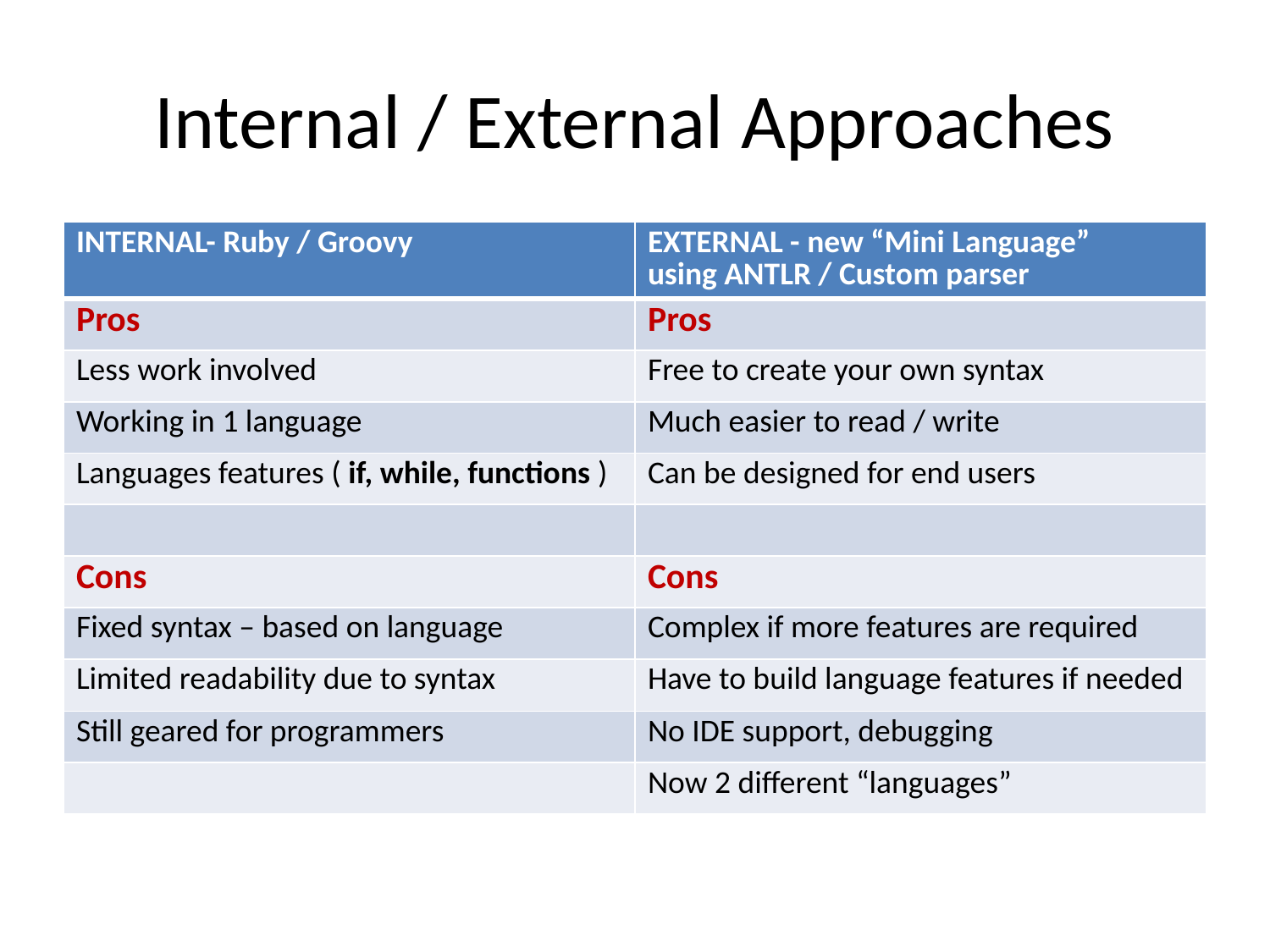

# Internal / External Approaches
| INTERNAL- Ruby / Groovy | EXTERNAL - new “Mini Language” using ANTLR / Custom parser |
| --- | --- |
| Pros | Pros |
| Less work involved | Free to create your own syntax |
| Working in 1 language | Much easier to read / write |
| Languages features ( if, while, functions ) | Can be designed for end users |
|  |  |
| Cons | Cons |
| Fixed syntax – based on language | Complex if more features are required |
| Limited readability due to syntax | Have to build language features if needed |
| Still geared for programmers | No IDE support, debugging |
|  | Now 2 different “languages” |